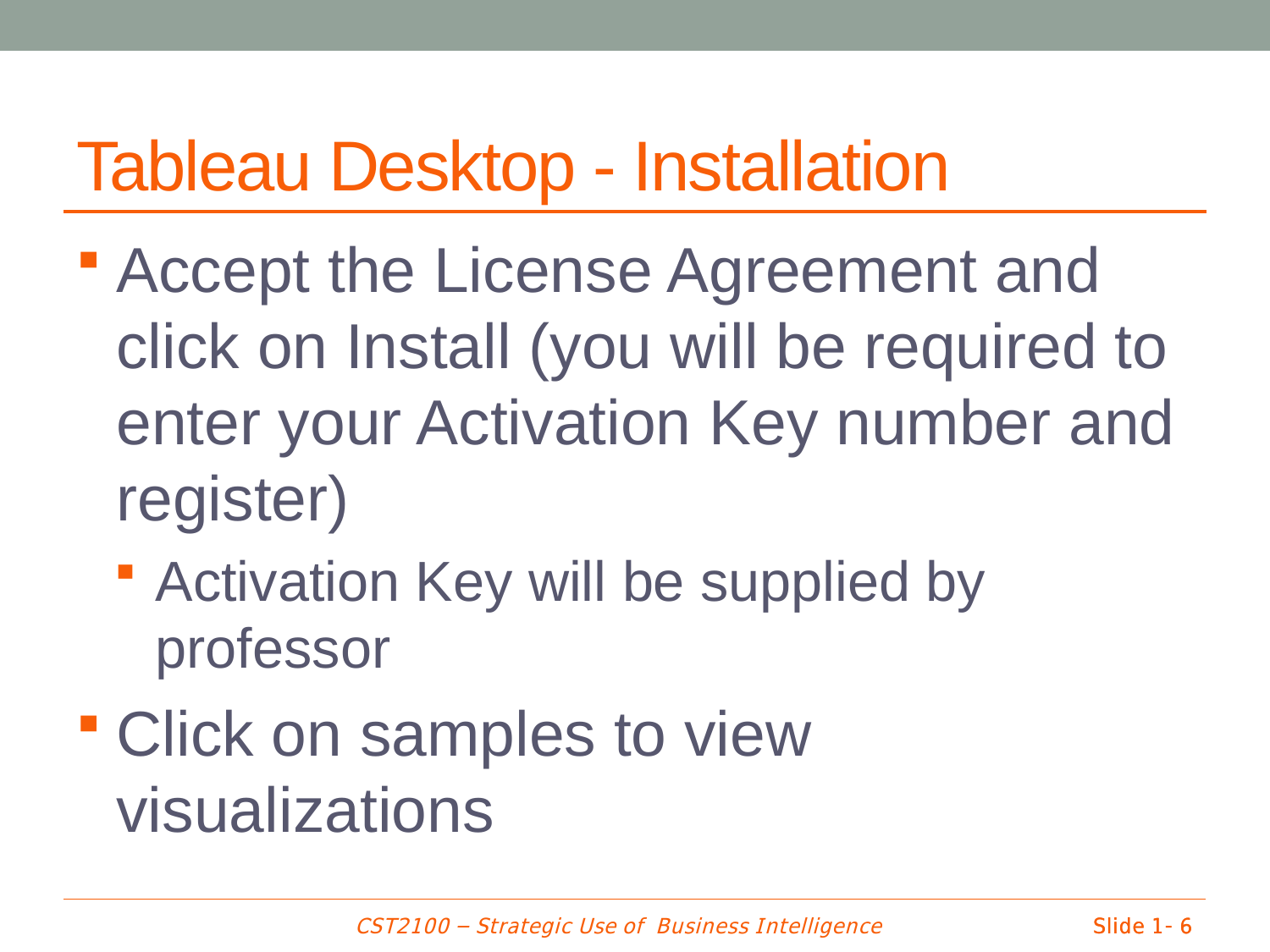

# Tableau Desktop - Installation
Accept the License Agreement and click on Install (you will be required to enter your Activation Key number and register)
Activation Key will be supplied by professor
Click on samples to view visualizations

Slide 1- 6